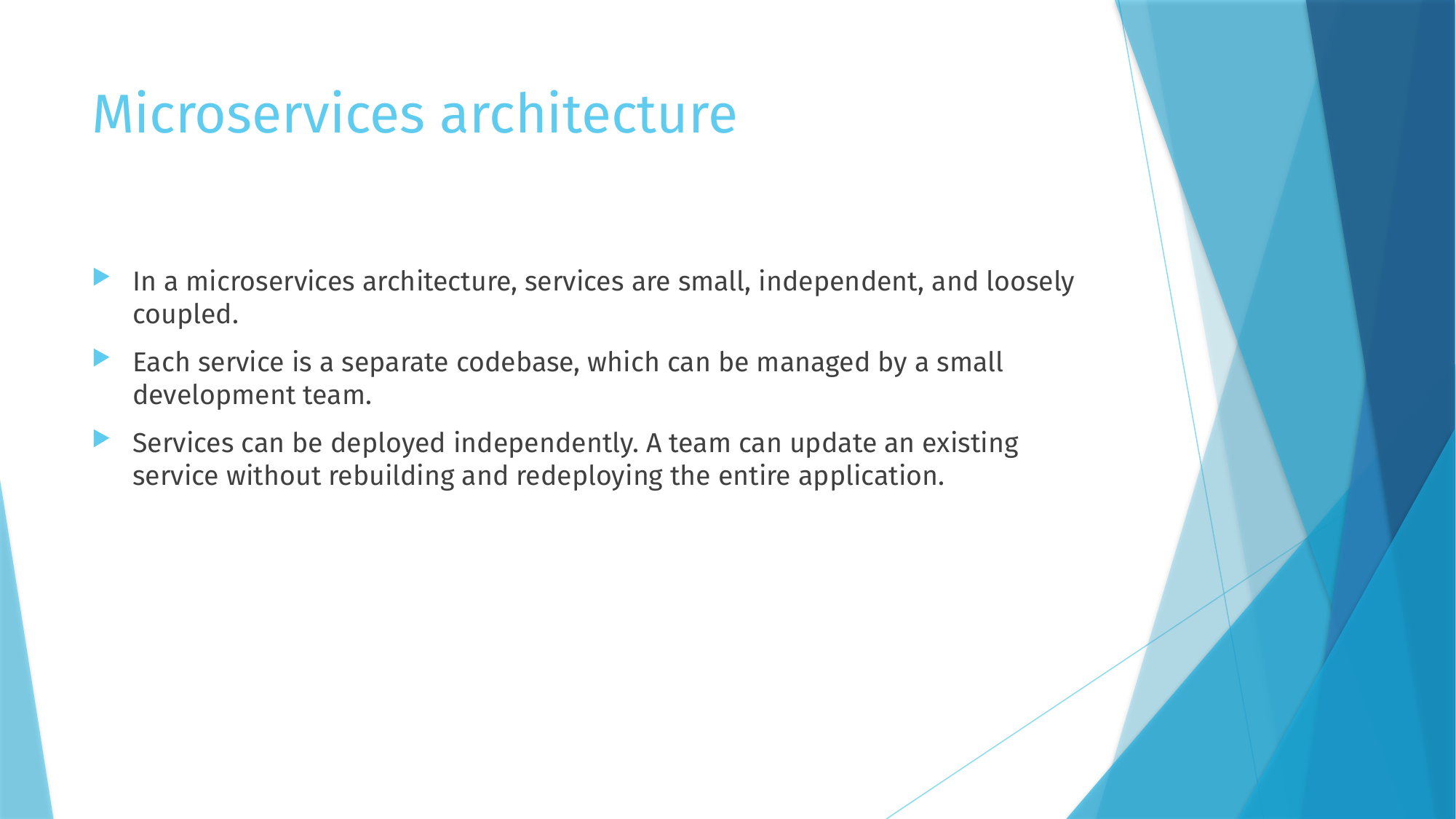

# Microservices architecture
In a microservices architecture, services are small, independent, and loosely coupled.
Each service is a separate codebase, which can be managed by a small development team.
Services can be deployed independently. A team can update an existing service without rebuilding and redeploying the entire application.